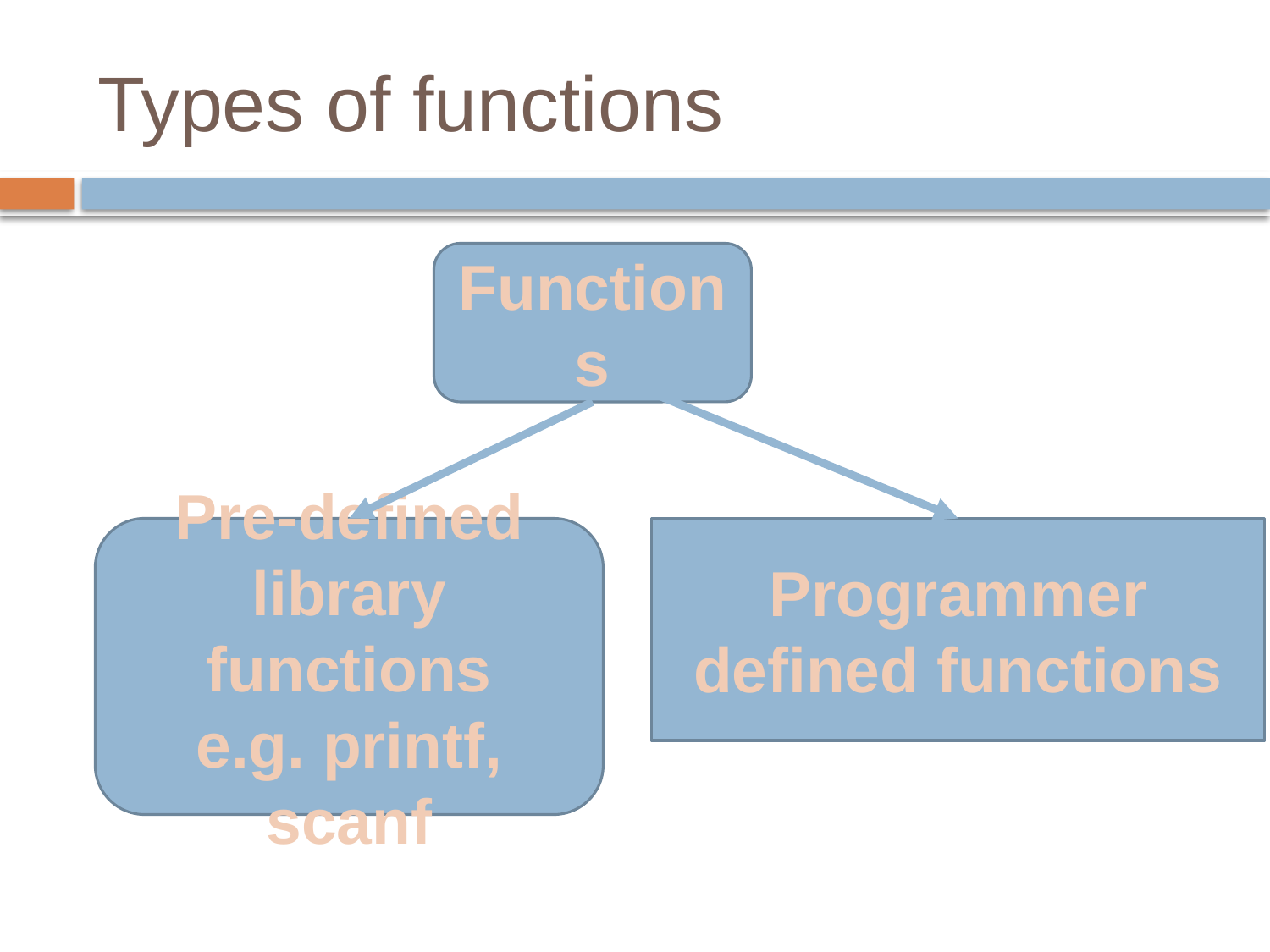

# Types of functions
Functions
Pre-defined library functions
e.g. printf, scanf
Programmer defined functions